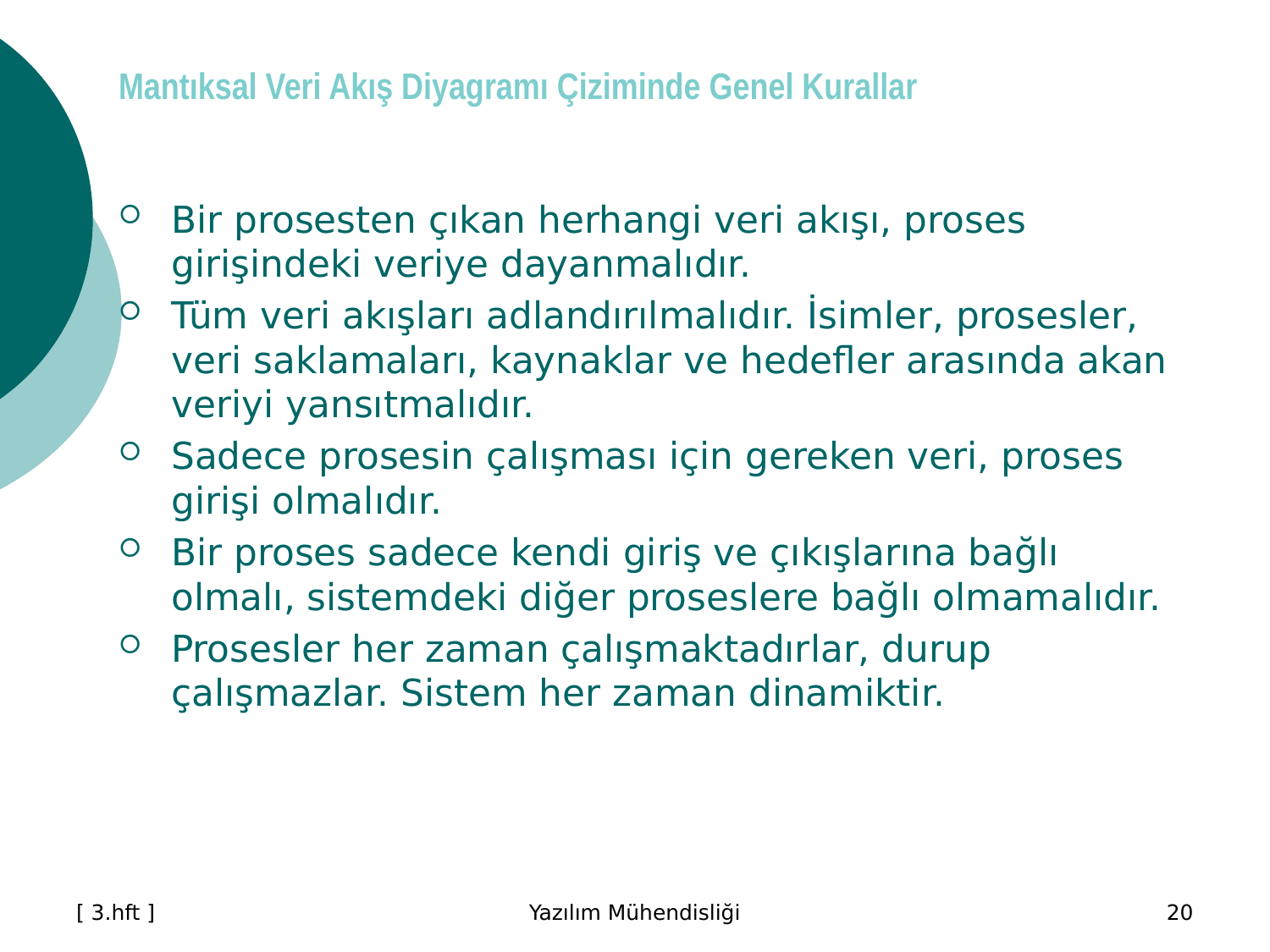

Mantıksal Veri Akış Diyagramı Çiziminde Genel Kurallar

Bir prosesten çıkan herhangi veri akışı, proses girişindeki veriye dayanmalıdır.
Tüm veri akışları adlandırılmalıdır. İsimler, prosesler, veri saklamaları, kaynaklar ve hedefler arasında akan veriyi yansıtmalıdır.
Sadece prosesin çalışması için gereken veri, proses girişi olmalıdır.
Bir proses sadece kendi giriş ve çıkışlarına bağlı olmalı, sistemdeki diğer proseslere bağlı olmamalıdır.
Prosesler her zaman çalışmaktadırlar, durup çalışmazlar. Sistem her zaman dinamiktir.

[ 3.hft ]
Yazılım Mühendisliği
20